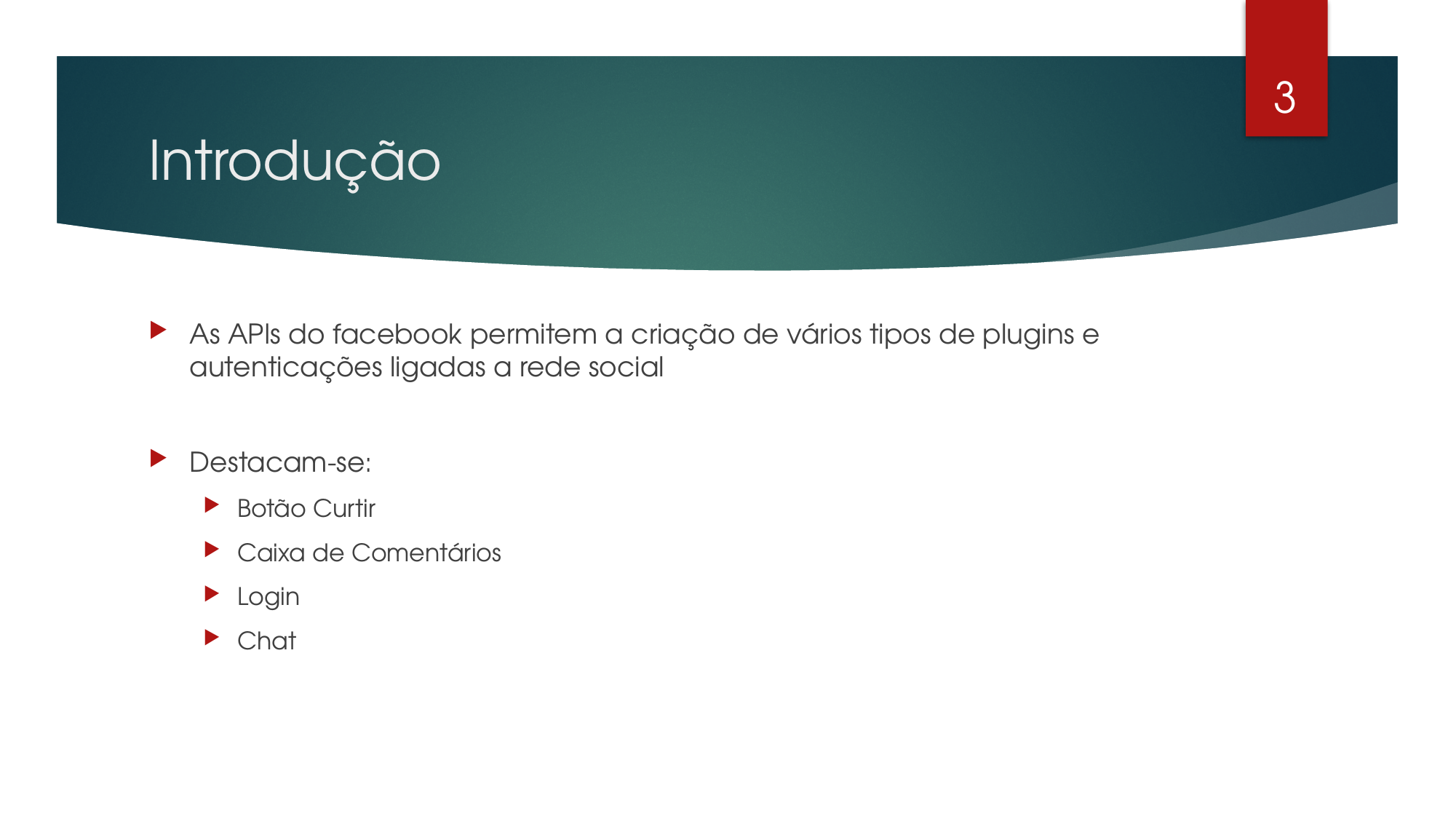

3
# Introdução
As APIs do facebook permitem a criação de vários tipos de plugins e autenticações ligadas a rede social

Destacam-se:
Botão Curtir
Caixa de Comentários
Login
Chat